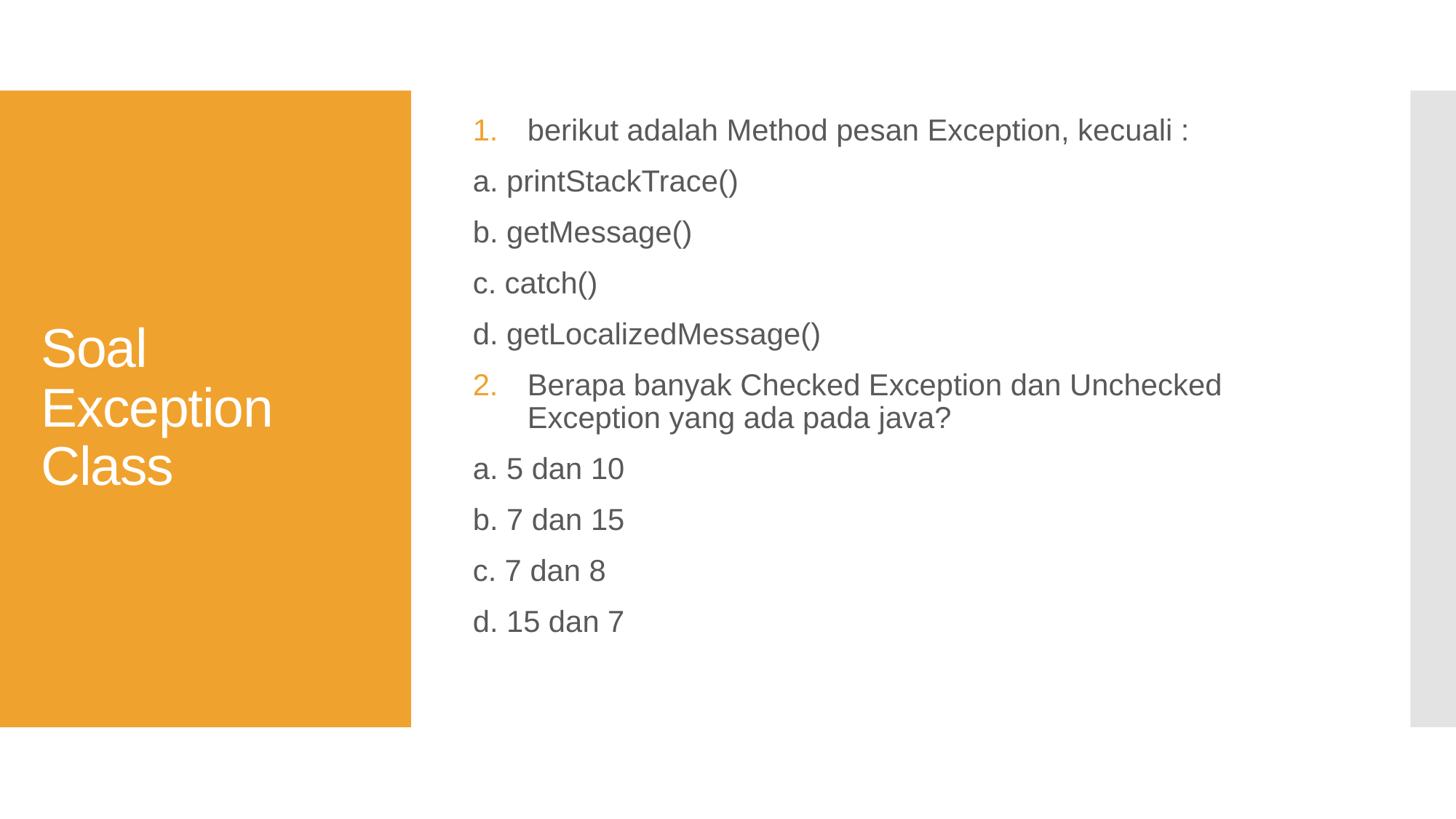

berikut adalah Method pesan Exception, kecuali :
a. printStackTrace()
b. getMessage()
c. catch()
d. getLocalizedMessage()
Berapa banyak Checked Exception dan Unchecked Exception yang ada pada java?
a. 5 dan 10
b. 7 dan 15
c. 7 dan 8
d. 15 dan 7

# Soal Exception Class